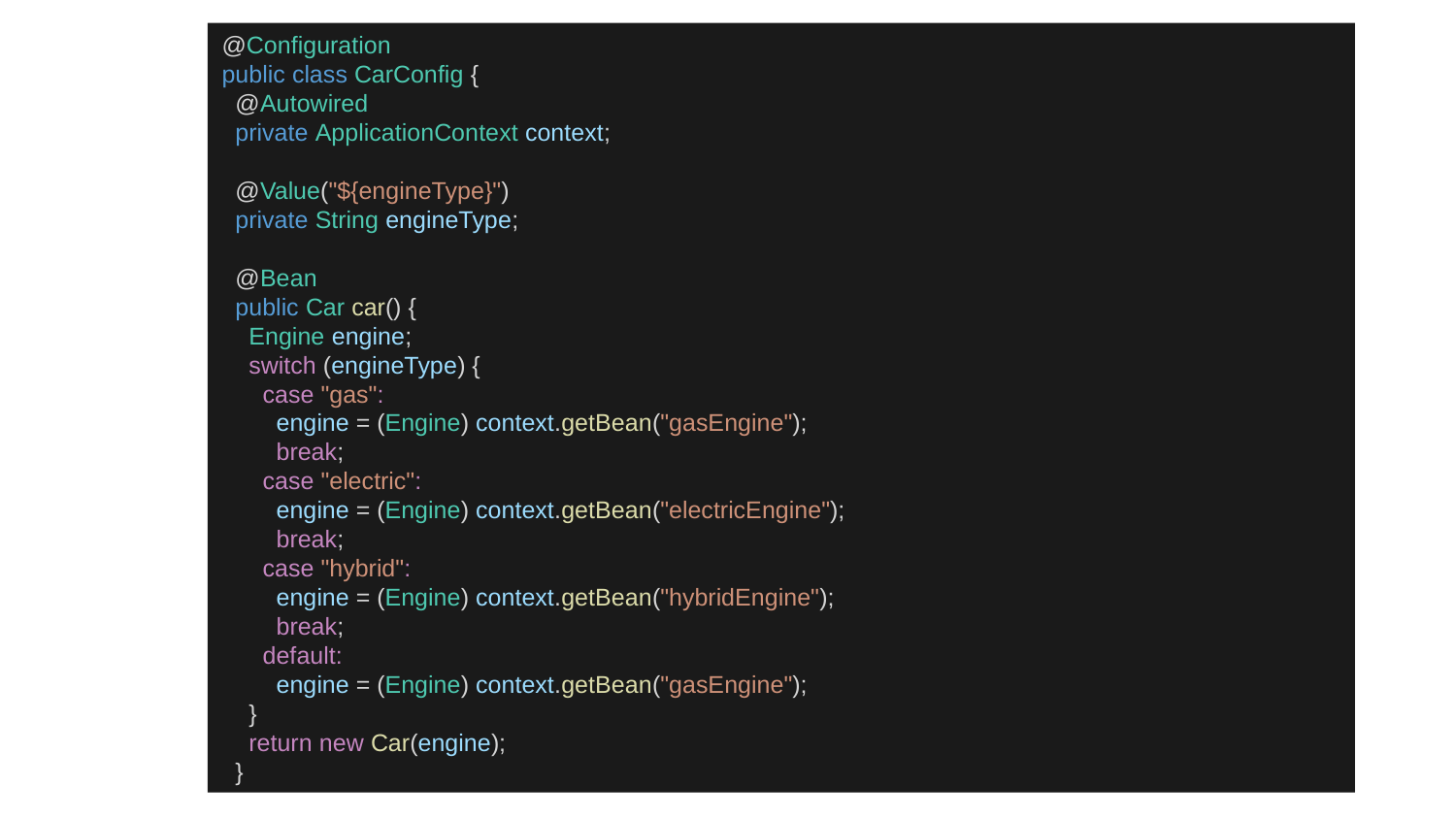

@Configuration
public class CarConfig {
  @Autowired
  private ApplicationContext context;

  @Value("${engineType}")
  private String engineType;

  @Bean
  public Car car() {
    Engine engine;
    switch (engineType) {
      case "gas":
        engine = (Engine) context.getBean("gasEngine");
        break;
      case "electric":
        engine = (Engine) context.getBean("electricEngine");
        break;
      case "hybrid":
        engine = (Engine) context.getBean("hybridEngine");
        break;
      default:
        engine = (Engine) context.getBean("gasEngine");
    }
    return new Car(engine);
  }